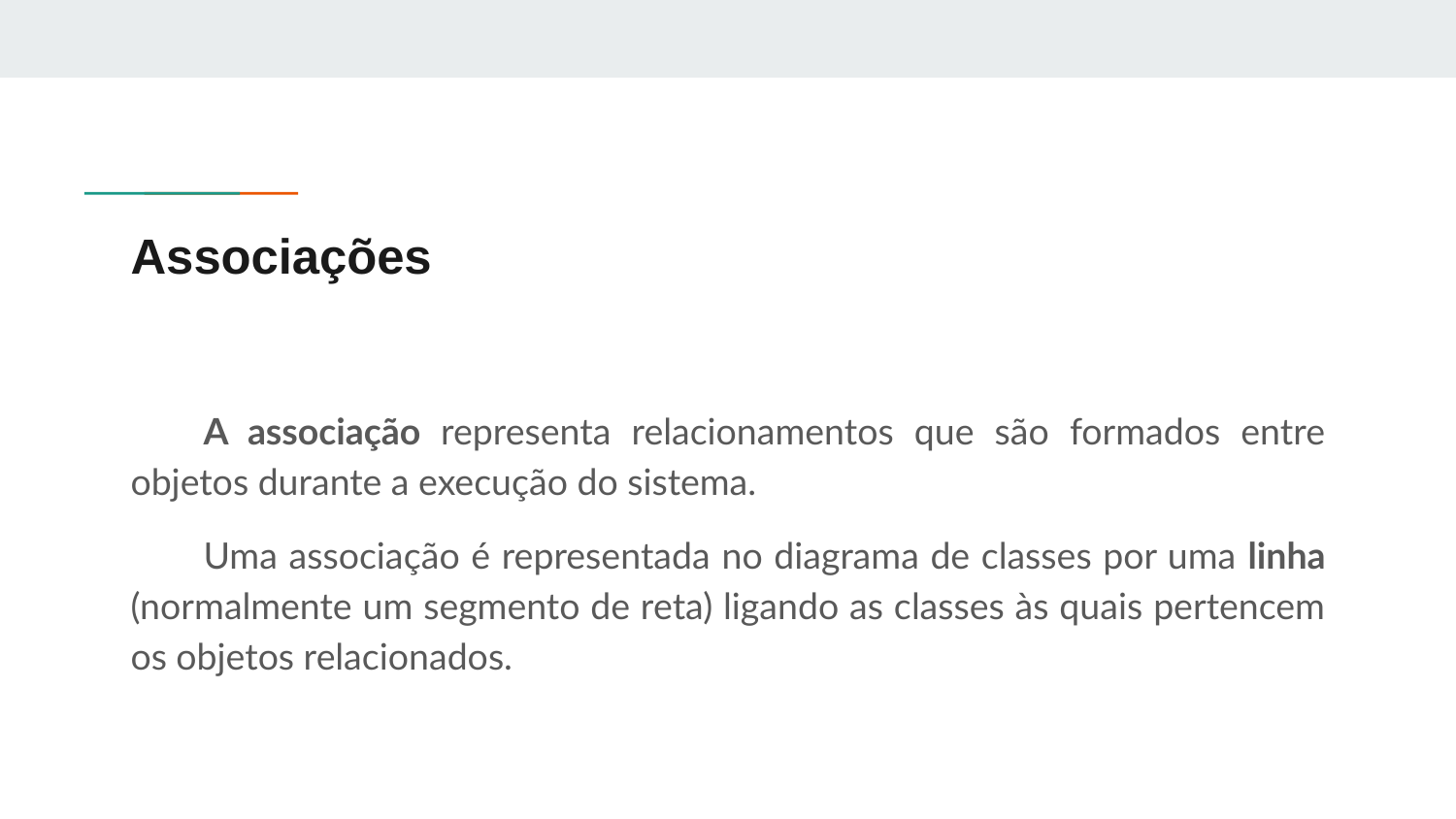

# Associações
A associação representa relacionamentos que são formados entre objetos durante a execução do sistema.
Uma associação é representada no diagrama de classes por uma linha (normalmente um segmento de reta) ligando as classes às quais pertencem os objetos relacionados.